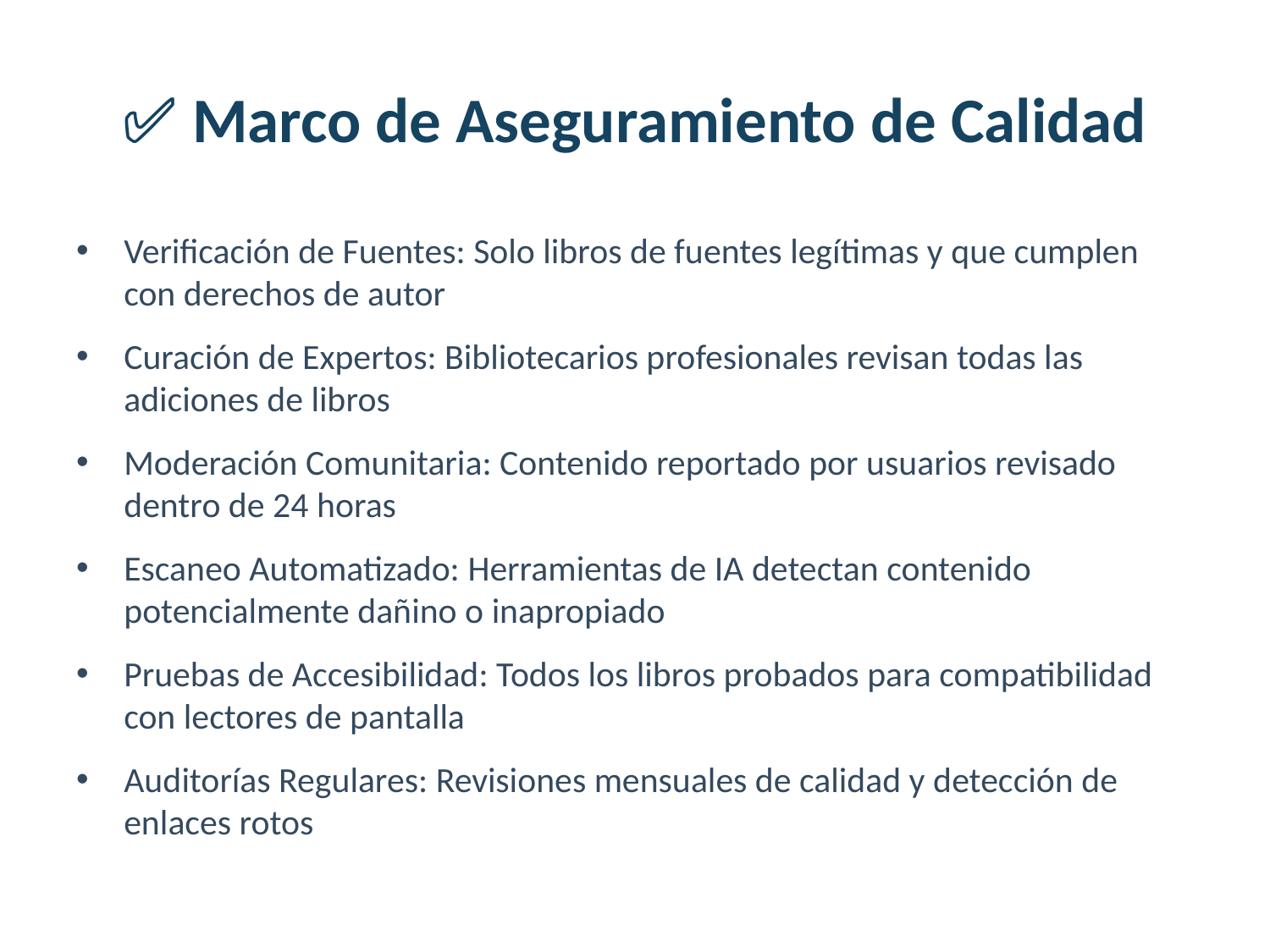

# ✅ Marco de Aseguramiento de Calidad
Verificación de Fuentes: Solo libros de fuentes legítimas y que cumplen con derechos de autor
Curación de Expertos: Bibliotecarios profesionales revisan todas las adiciones de libros
Moderación Comunitaria: Contenido reportado por usuarios revisado dentro de 24 horas
Escaneo Automatizado: Herramientas de IA detectan contenido potencialmente dañino o inapropiado
Pruebas de Accesibilidad: Todos los libros probados para compatibilidad con lectores de pantalla
Auditorías Regulares: Revisiones mensuales de calidad y detección de enlaces rotos